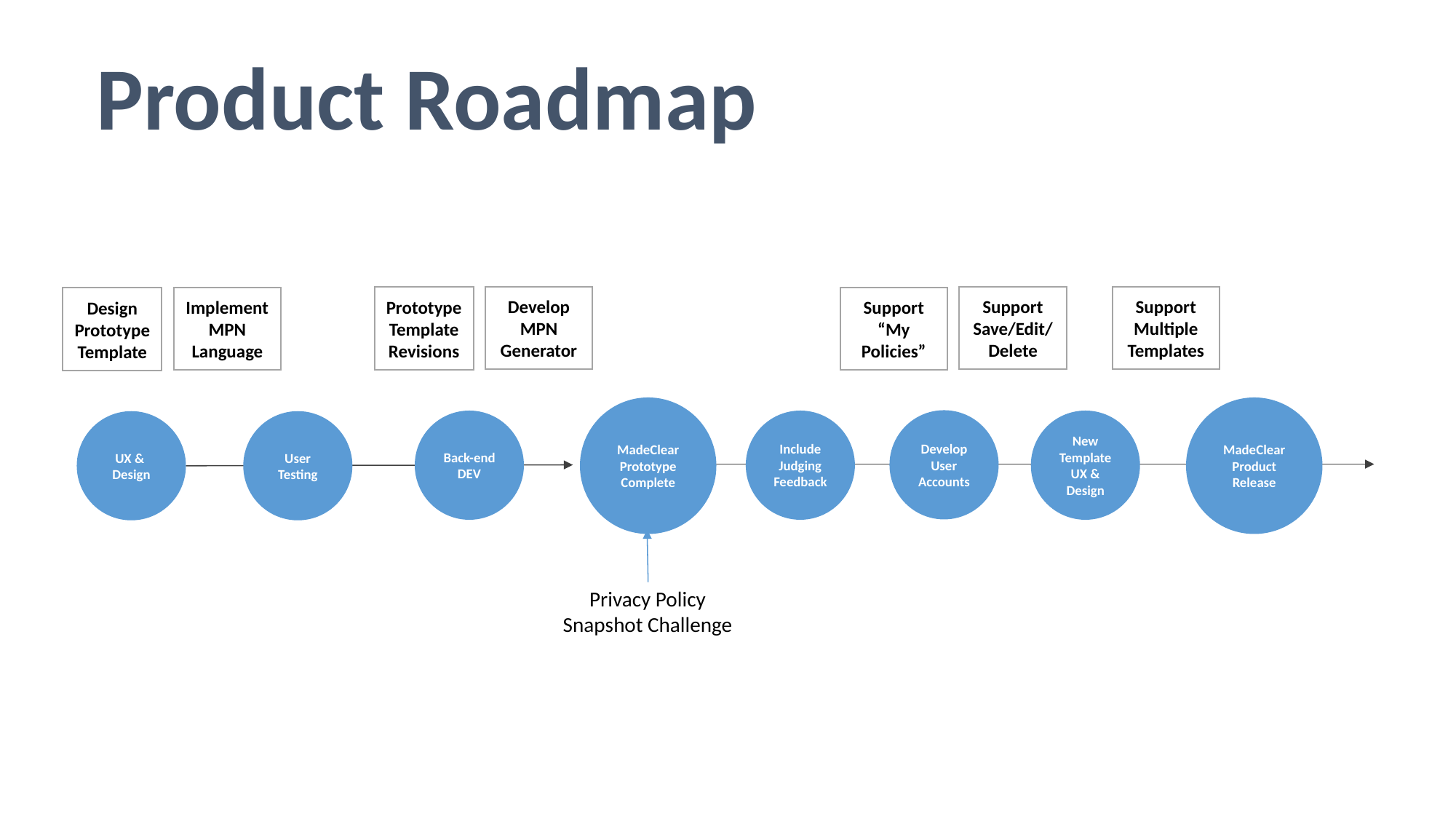

Product Roadmap
Support Save/Edit/Delete
Support Multiple Templates
Develop MPN Generator
Prototype Template Revisions
Support “My Policies”
Implement MPN Language
Design PrototypeTemplate
MadeClear Prototype
Complete
MadeClear Product Release
Develop User Accounts
Back-end DEV
Include
Judging
Feedback
New Template UX & Design
UX &
Design
User Testing
Privacy Policy Snapshot Challenge